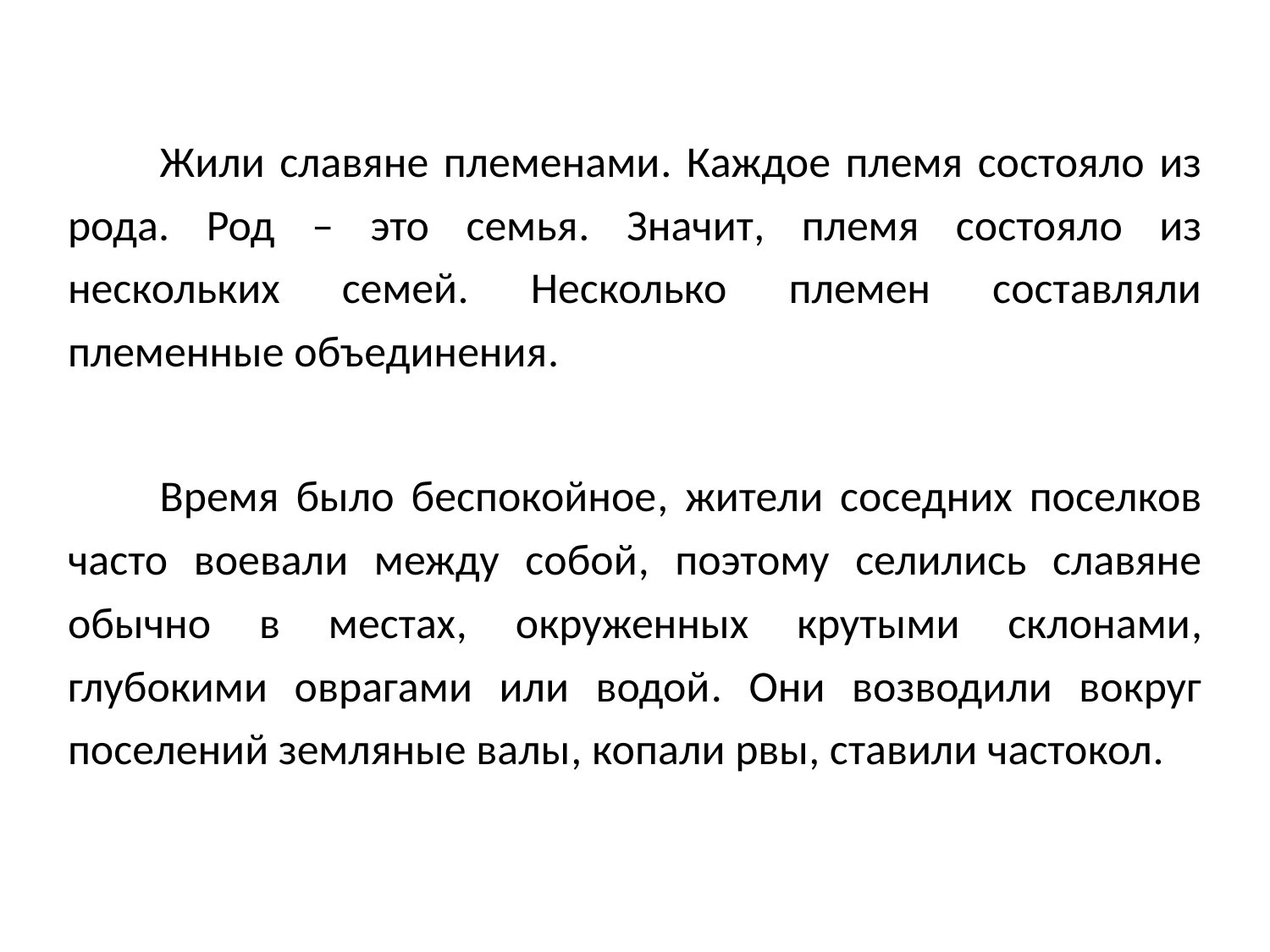

Жили славяне племенами. Каждое племя состояло из рода. Род – это семья. Значит, племя состояло из нескольких семей. Несколько племен составляли племенные объединения.

Время было беспокойное, жители соседних поселков часто воевали между собой, поэтому селились славяне обычно в местах, окруженных крутыми склонами, глубокими оврагами или водой. Они возводили вокруг поселений земляные валы, копали рвы, ставили частокол.